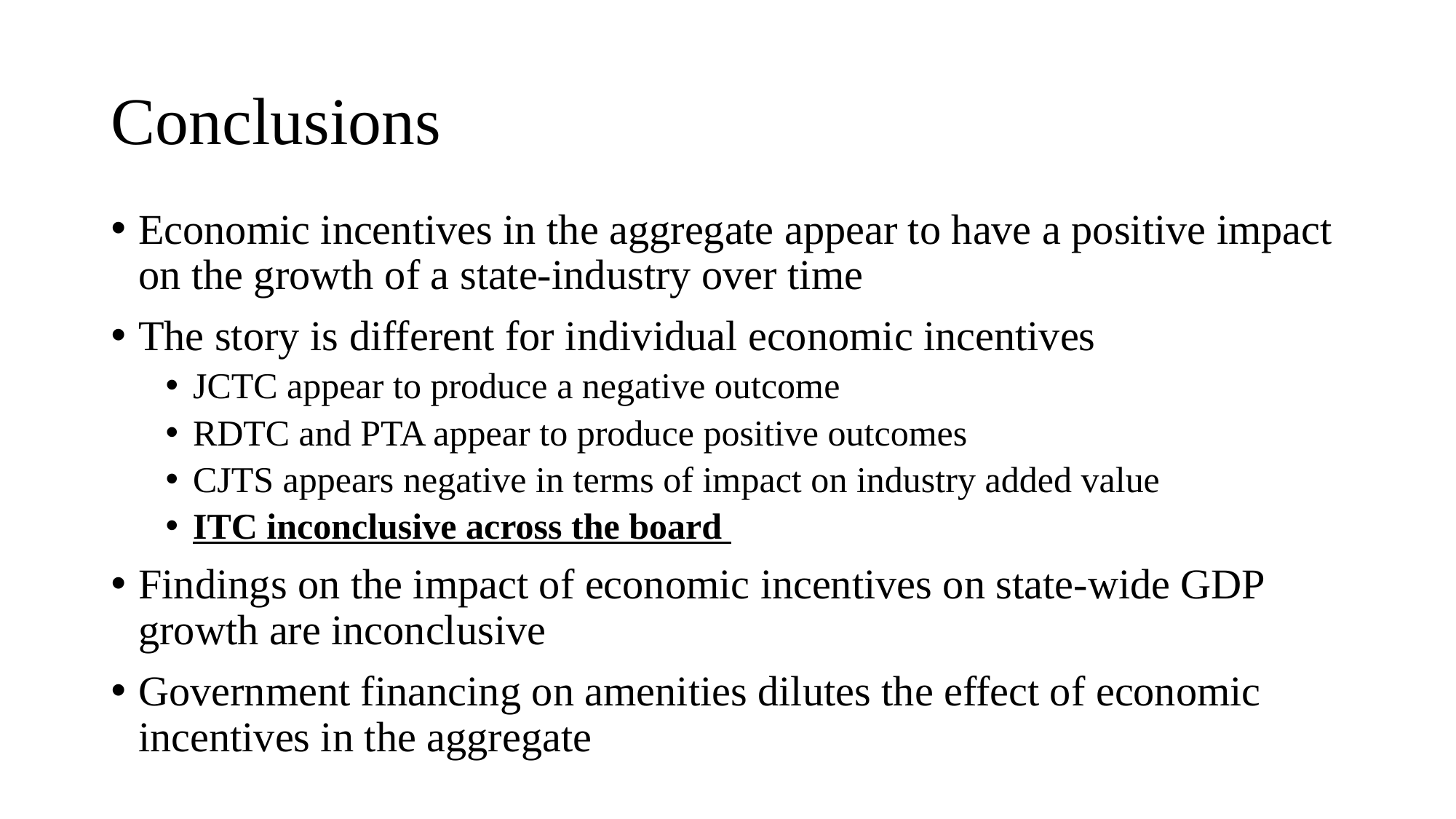

# Conclusions
Economic incentives in the aggregate appear to have a positive impact on the growth of a state-industry over time
The story is different for individual economic incentives
JCTC appear to produce a negative outcome
RDTC and PTA appear to produce positive outcomes
CJTS appears negative in terms of impact on industry added value
ITC inconclusive across the board
Findings on the impact of economic incentives on state-wide GDP growth are inconclusive
Government financing on amenities dilutes the effect of economic incentives in the aggregate